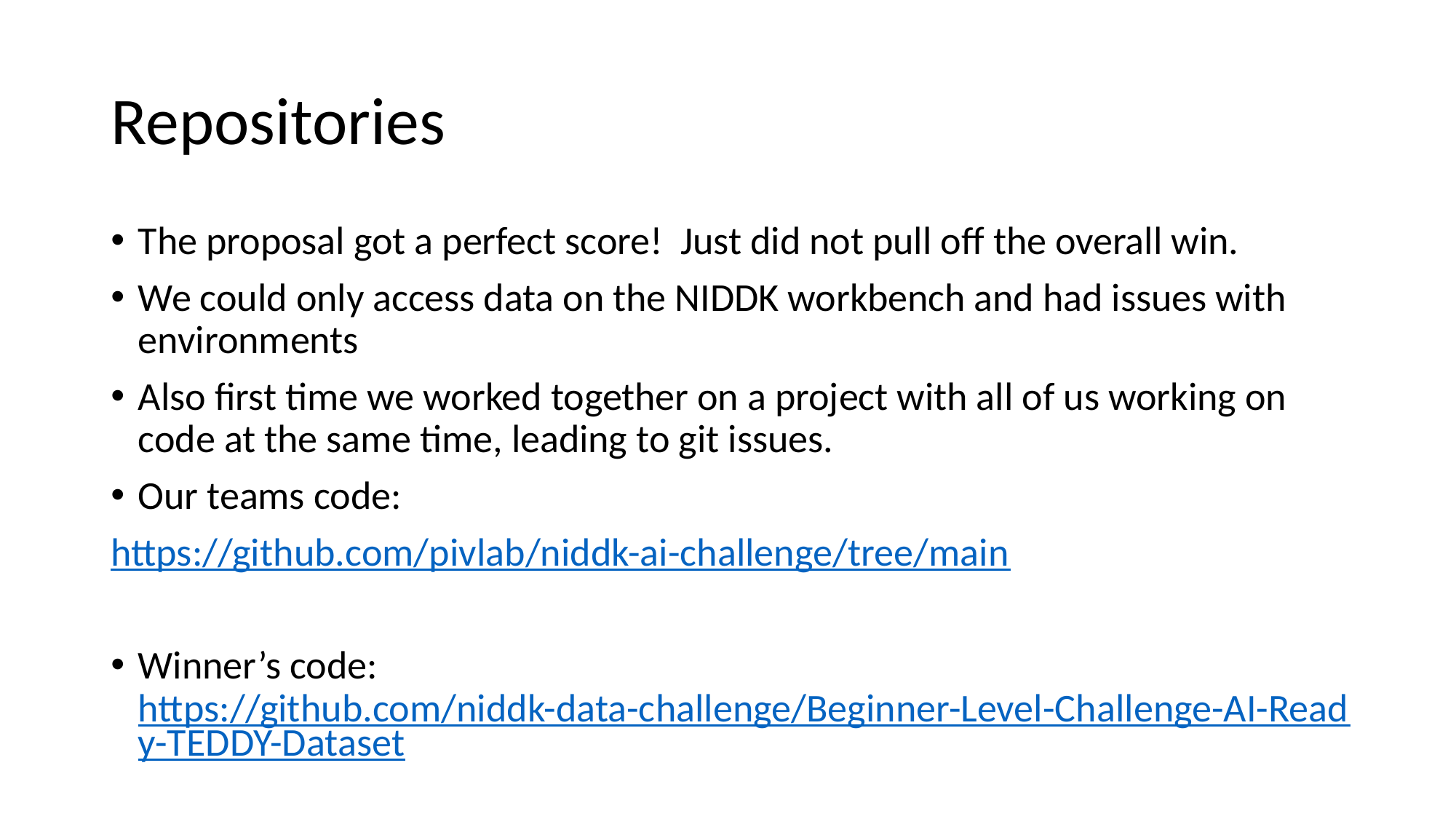

# Repositories
The proposal got a perfect score!  Just did not pull off the overall win.
We could only access data on the NIDDK workbench and had issues with environments
Also first time we worked together on a project with all of us working on code at the same time, leading to git issues.
Our teams code:
https://github.com/pivlab/niddk-ai-challenge/tree/main

Winner’s code: https://github.com/niddk-data-challenge/Beginner-Level-Challenge-AI-Ready-TEDDY-Dataset